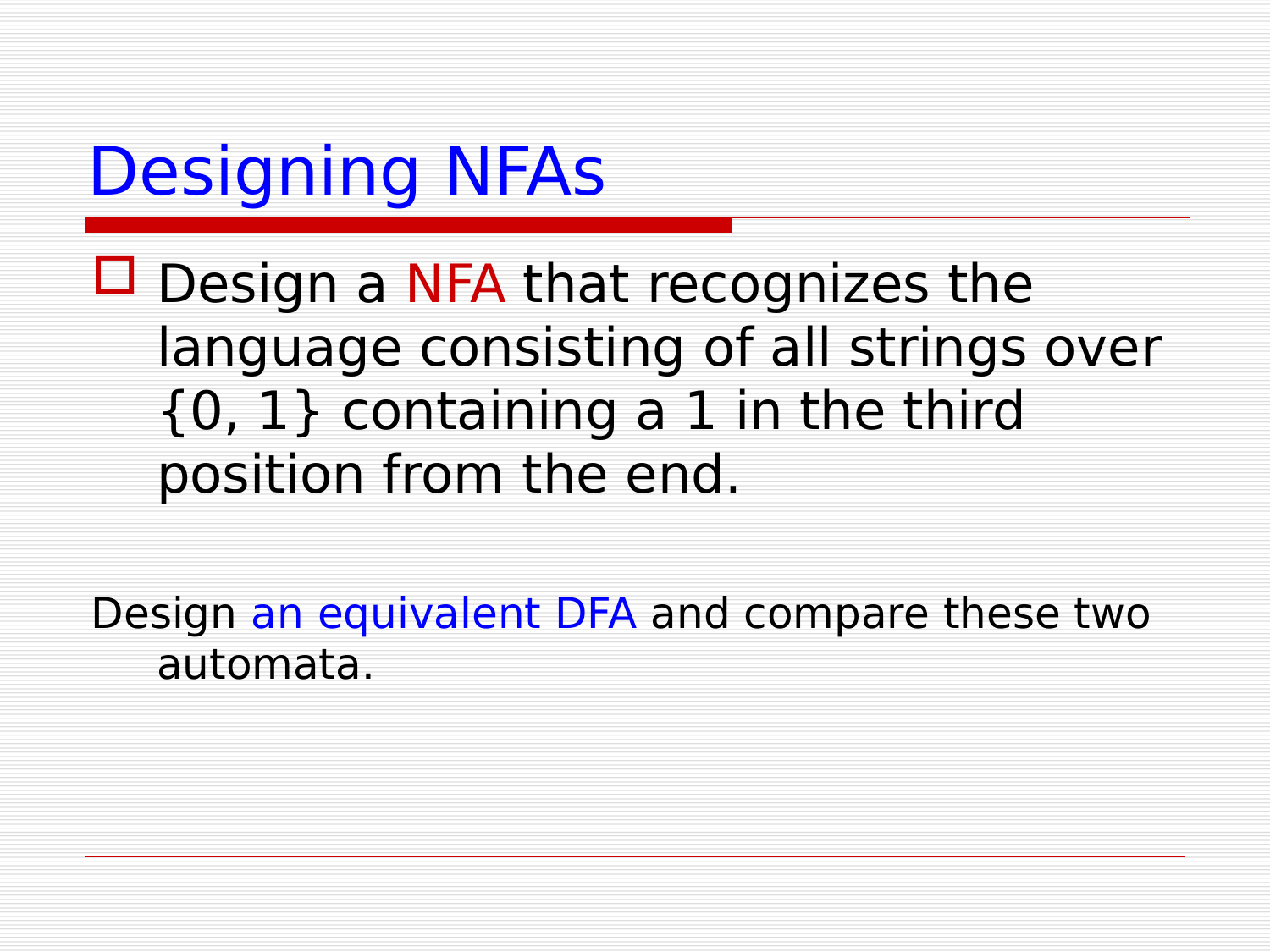

# Designing NFAs
Design a NFA that recognizes the language consisting of all strings over {0, 1} containing a 1 in the third position from the end.

Design an equivalent DFA and compare these two automata.